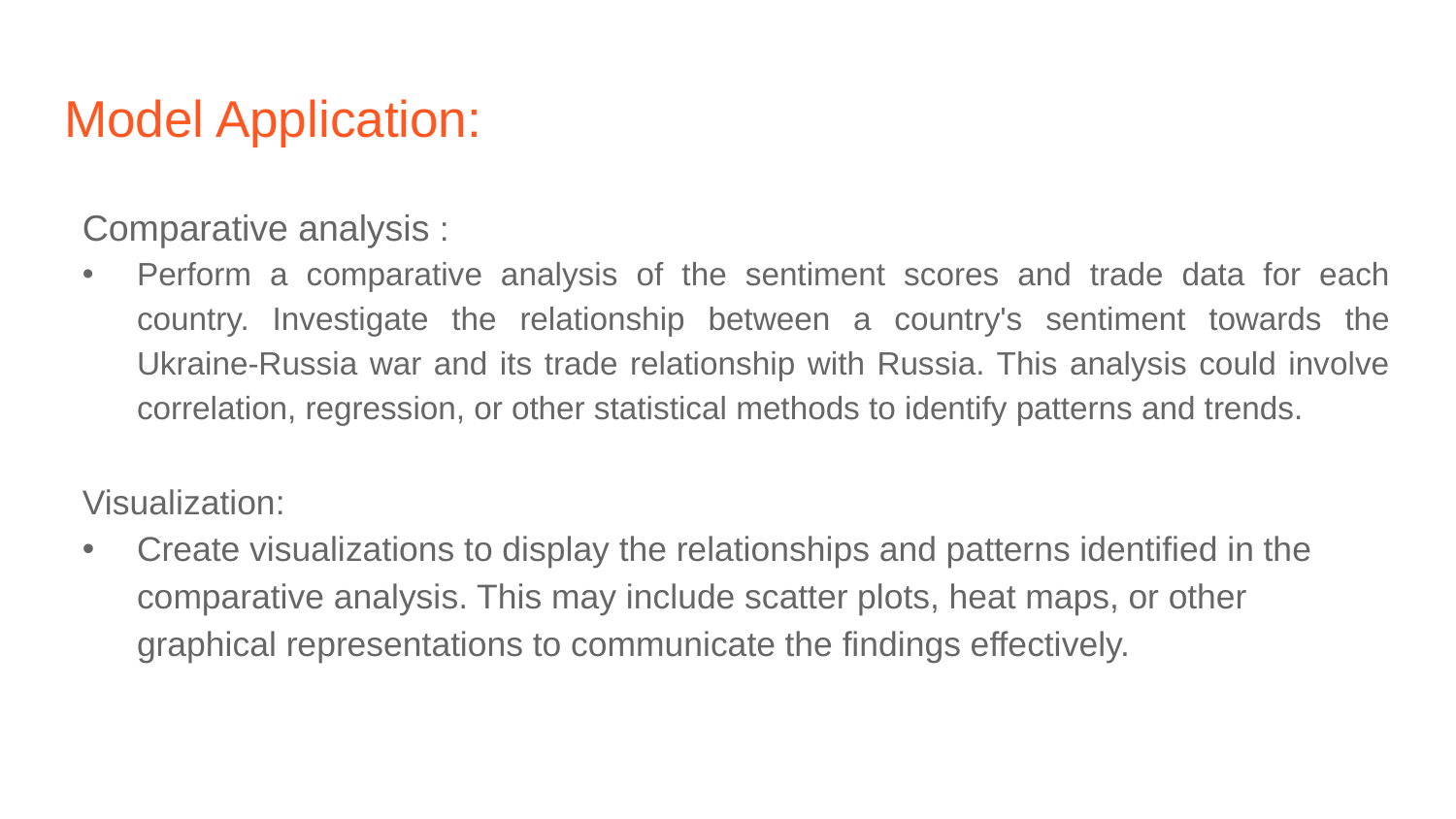

# Model Application:
Comparative analysis :
Perform a comparative analysis of the sentiment scores and trade data for each country. Investigate the relationship between a country's sentiment towards the Ukraine-Russia war and its trade relationship with Russia. This analysis could involve correlation, regression, or other statistical methods to identify patterns and trends.

Visualization:
Create visualizations to display the relationships and patterns identified in the comparative analysis. This may include scatter plots, heat maps, or other graphical representations to communicate the findings effectively.